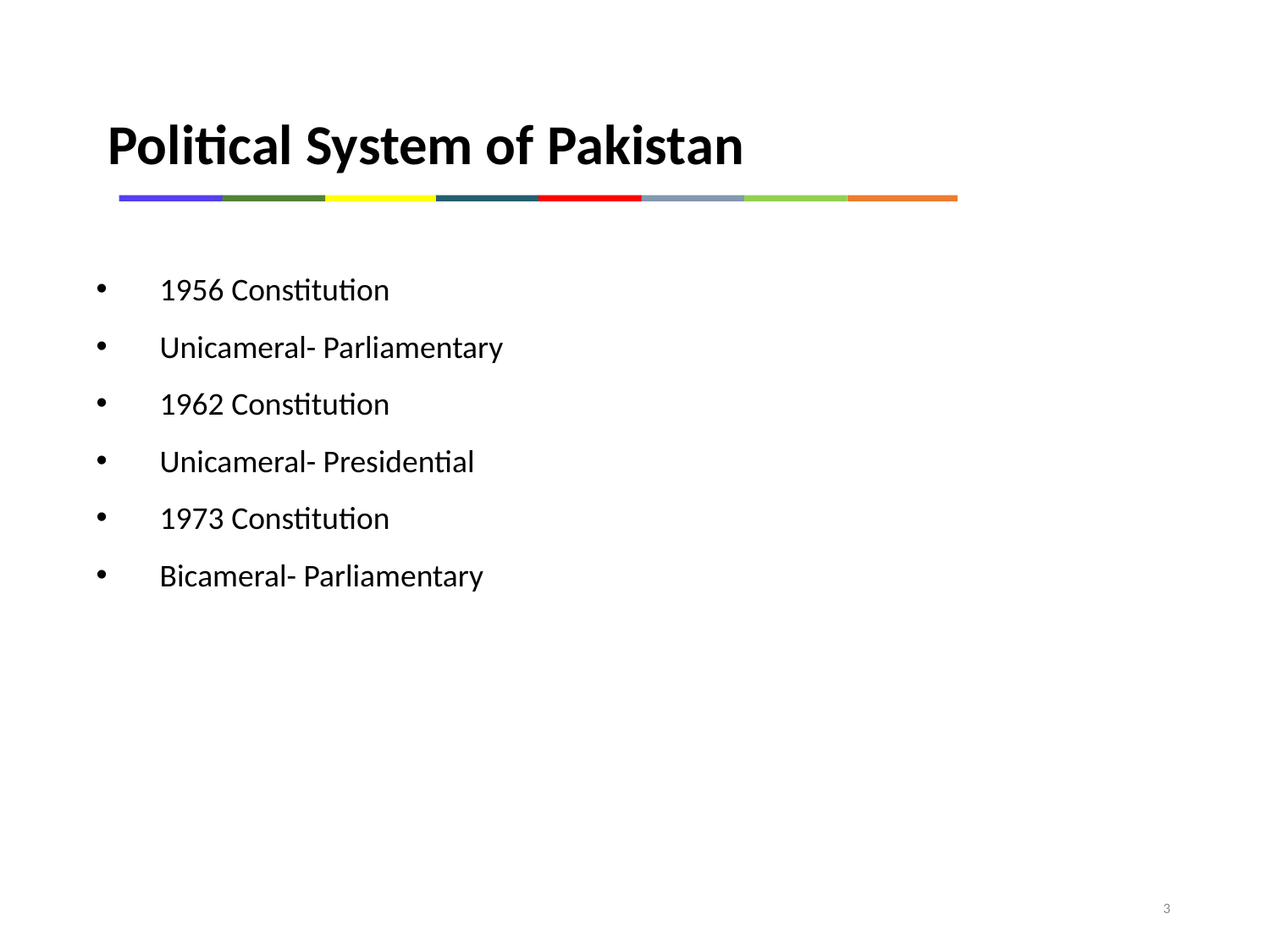

Political System of Pakistan

1956 Constitution
Unicameral- Parliamentary
1962 Constitution
Unicameral- Presidential
1973 Constitution
Bicameral- Parliamentary

3